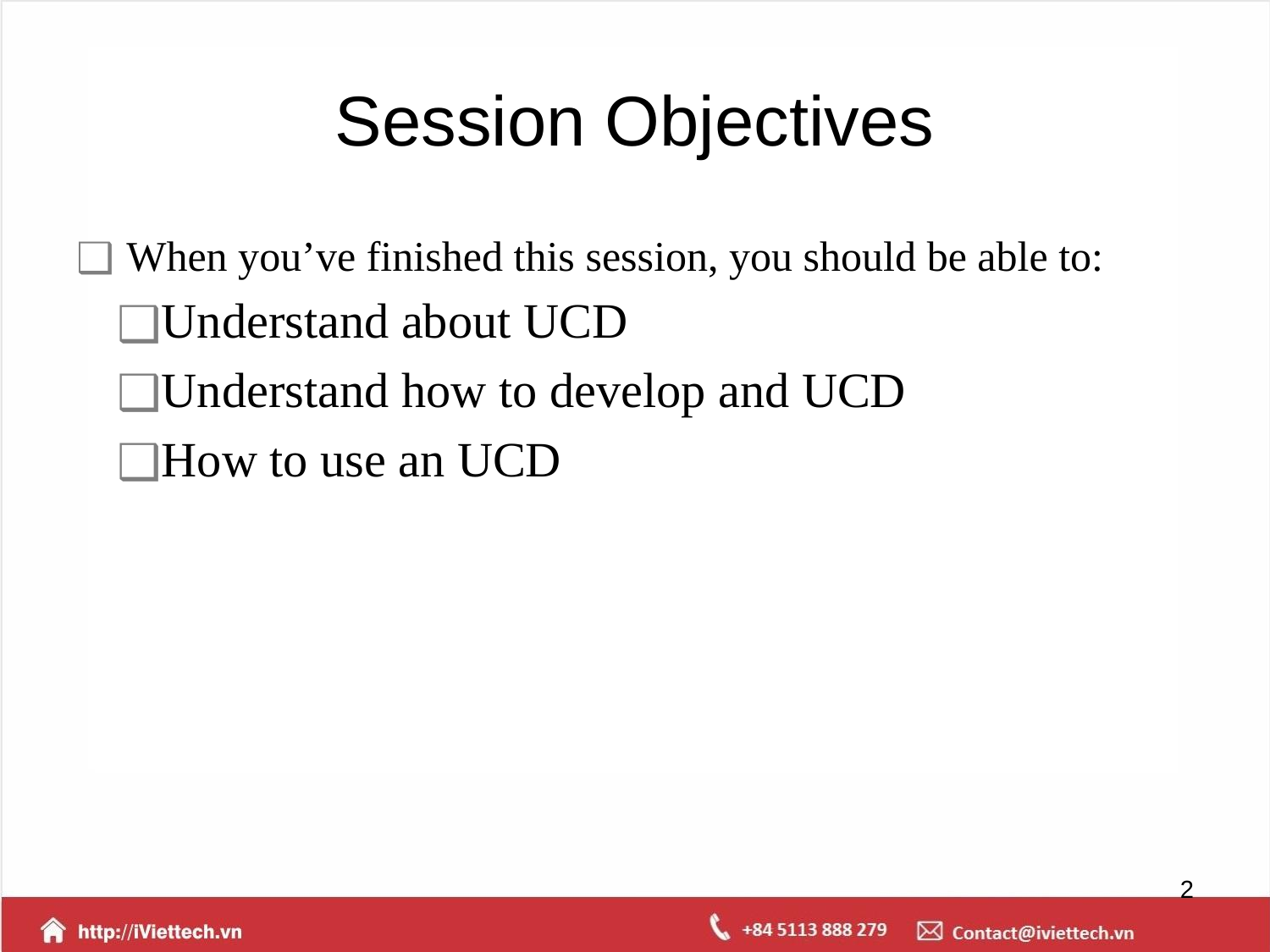

# Session Objectives
 When you’ve finished this session, you should be able to:
Understand about UCD
Understand how to develop and UCD
How to use an UCD

2